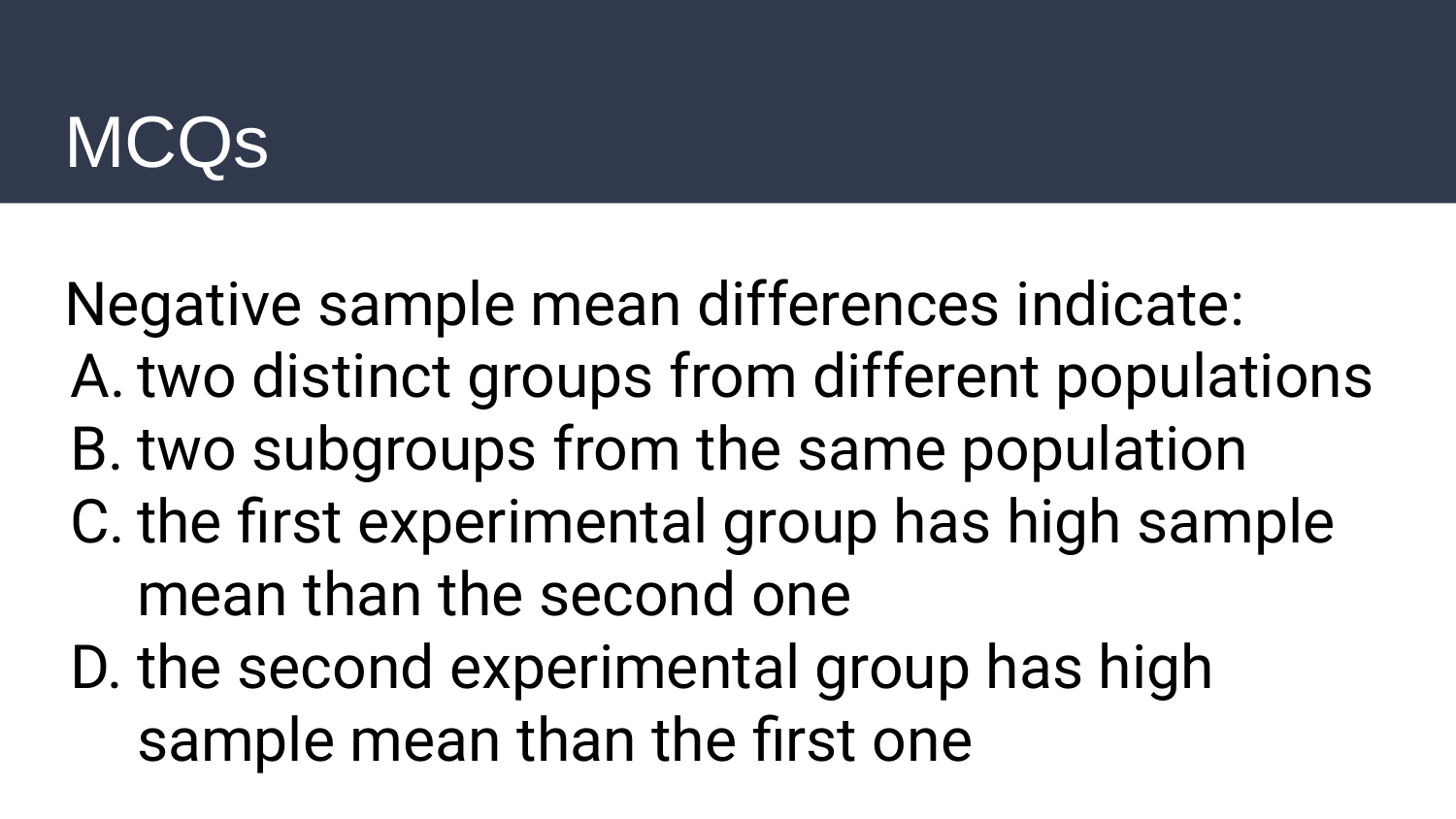

# MCQs
Negative sample mean differences indicate:
two distinct groups from different populations
two subgroups from the same population
the first experimental group has high sample mean than the second one
the second experimental group has high sample mean than the first one